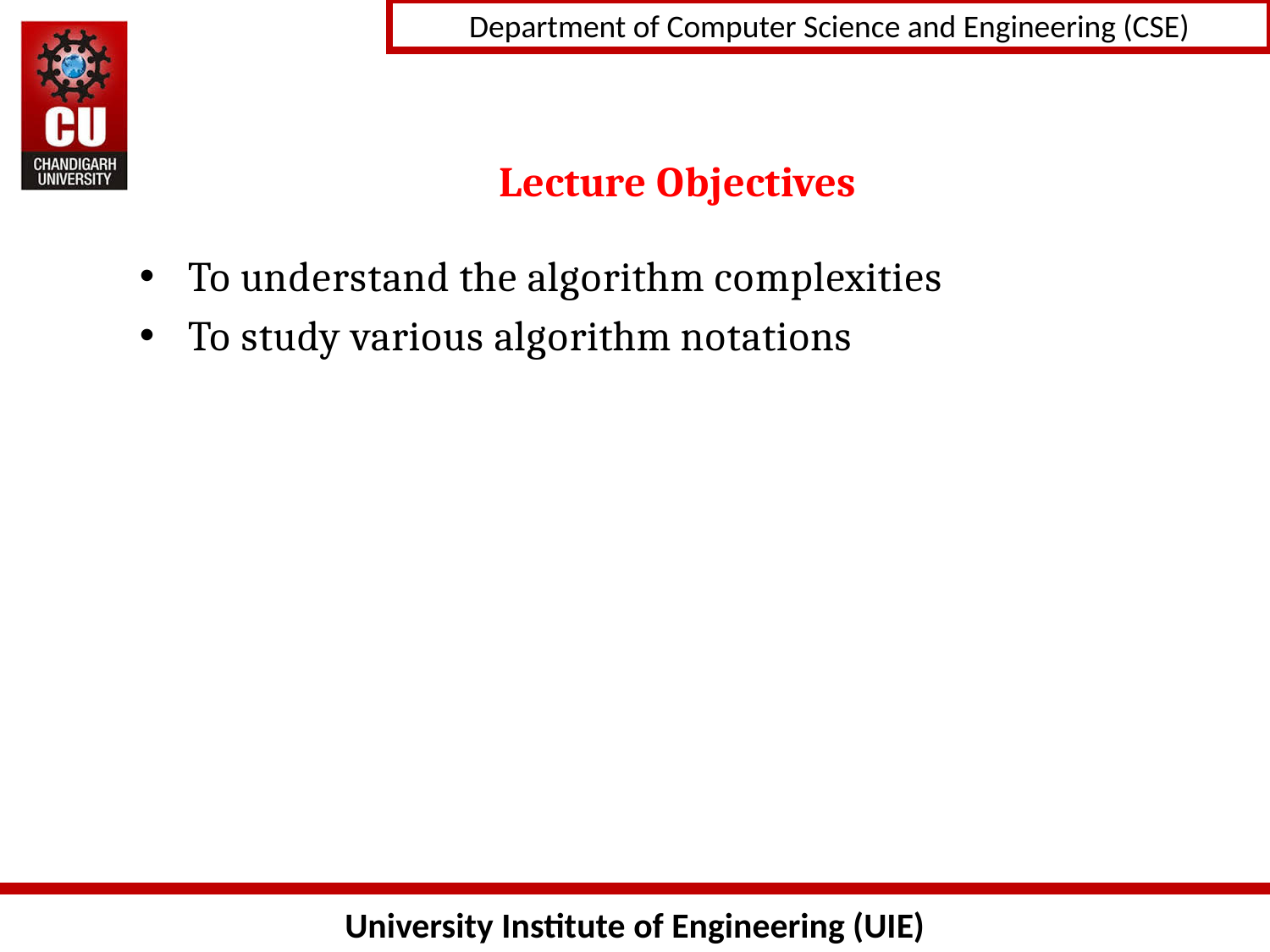

# Lecture Objectives
To understand the algorithm complexities
To study various algorithm notations